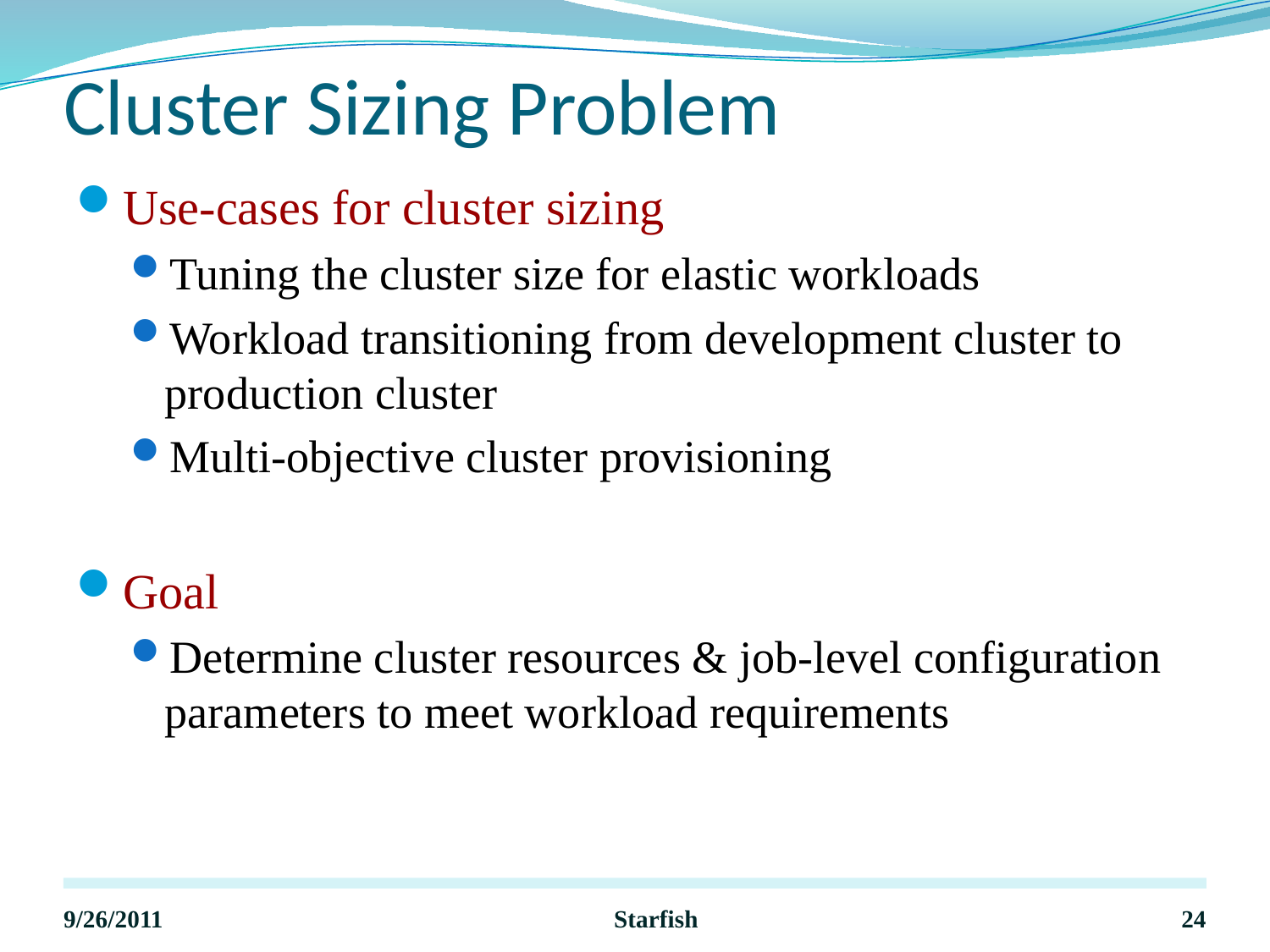

# Cluster Sizing Problem
Use-cases for cluster sizing
Tuning the cluster size for elastic workloads
Workload transitioning from development cluster to production cluster
Multi-objective cluster provisioning

Goal
Determine cluster resources & job-level configuration parameters to meet workload requirements
9/26/2011
Starfish
24